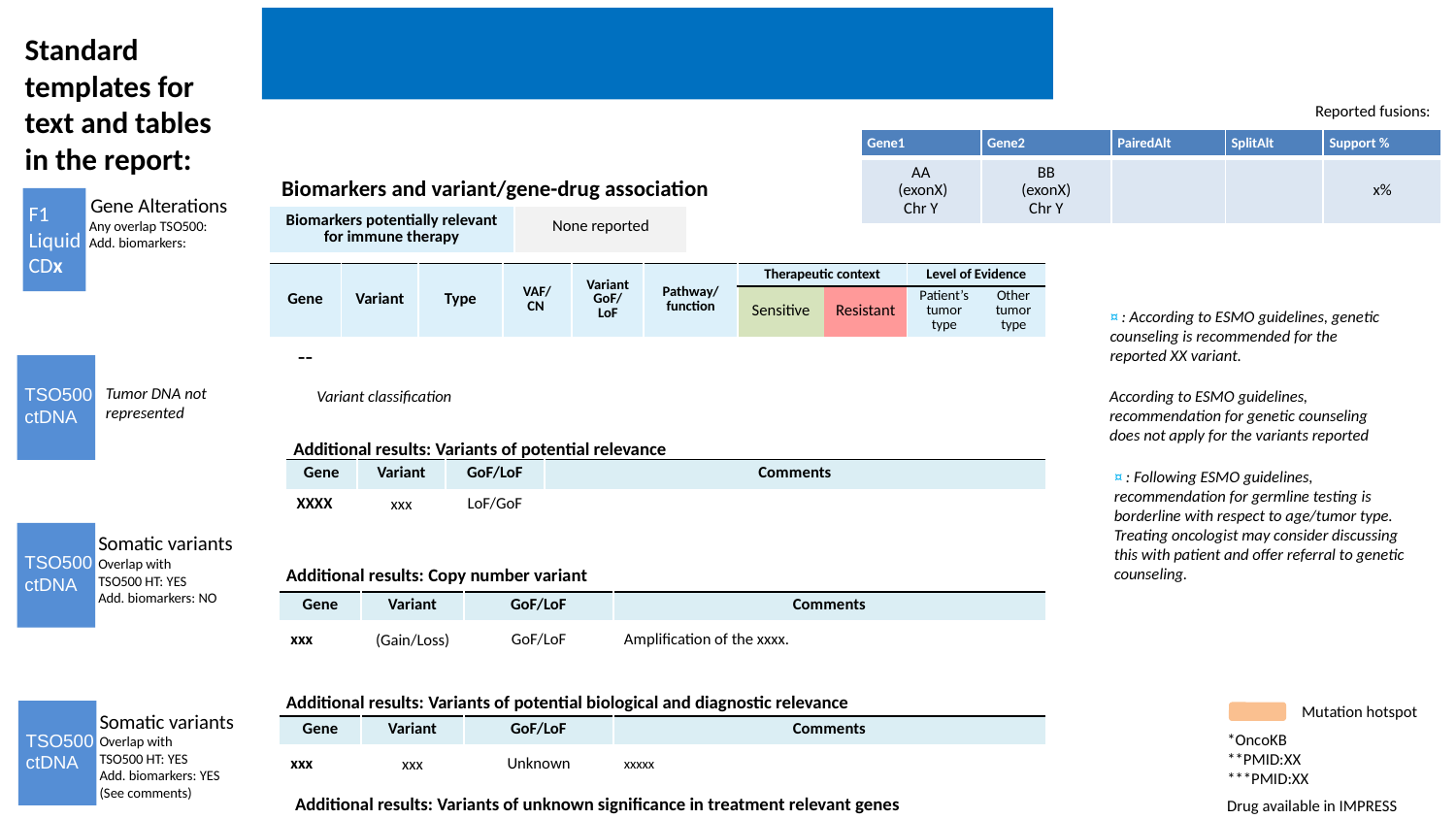

MTB
Report
MTB
Report
Standard templates for text and tables in the report:
Reported fusions:
| Gene1 | Gene2 | PairedAlt | SplitAlt | Support % |
| --- | --- | --- | --- | --- |
| AA (exonX) Chr Y | BB (exonX) Chr Y |  |  | x% |
Biomarkers and variant/gene-drug association
 Gene Alterations
 Any overlap TSO500:
 Add. biomarkers:

F1 Liquid CDx
| Biomarkers potentially relevant for immune therapy | None reported |
| --- | --- |
| Gene | Variant | Type | VAF/ CN | Variant GoF/ LoF | Pathway/ function | Therapeutic context |  | Level of Evidence |  |
| --- | --- | --- | --- | --- | --- | --- | --- | --- | --- |
|  |  |  |  |  |  | Sensitive | Resistant | Patient’s tumor type | Other tumor type |
| -- |  |  |  |  |  |  |  |  |  |
| Variant classification |  |  |  |  |  |  |  |  |  |
¤ : According to ESMO guidelines, genetic counseling is recommended for the reported XX variant.

TSO500 ctDNA
Tumor DNA not represented

According to ESMO guidelines, recommendation for genetic counseling does not apply for the variants reported
Additional results: Variants of potential relevance
¤ : Following ESMO guidelines, recommendation for germline testing is borderline with respect to age/tumor type. Treating oncologist may consider discussing this with patient and offer referral to genetic counseling.
| Gene | Variant | GoF/LoF | Comments |
| --- | --- | --- | --- |
| XXXX | xxx | LoF/GoF |  |

Somatic variants
Overlap with
TSO500 HT: YES
Add. biomarkers: NO

TSO500 ctDNA
Additional results: Copy number variant
| Gene | Variant | GoF/LoF | Comments |
| --- | --- | --- | --- |
| xxx | (Gain/Loss) | GoF/LoF | Amplification of the xxxx. |
Additional results: Variants of potential biological and diagnostic relevance
Mutation hotspot

Somatic variants
Overlap with
TSO500 HT: YES
Add. biomarkers: YES
(See comments)

TSO500 ctDNA

| Gene | Variant | GoF/LoF | Comments |
| --- | --- | --- | --- |
| xxx | xxx | Unknown | xxxxx |
*OncoKB
**PMID:XX
***PMID:XX
Additional results: Variants of unknown significance in treatment relevant genes
Drug available in IMPRESS